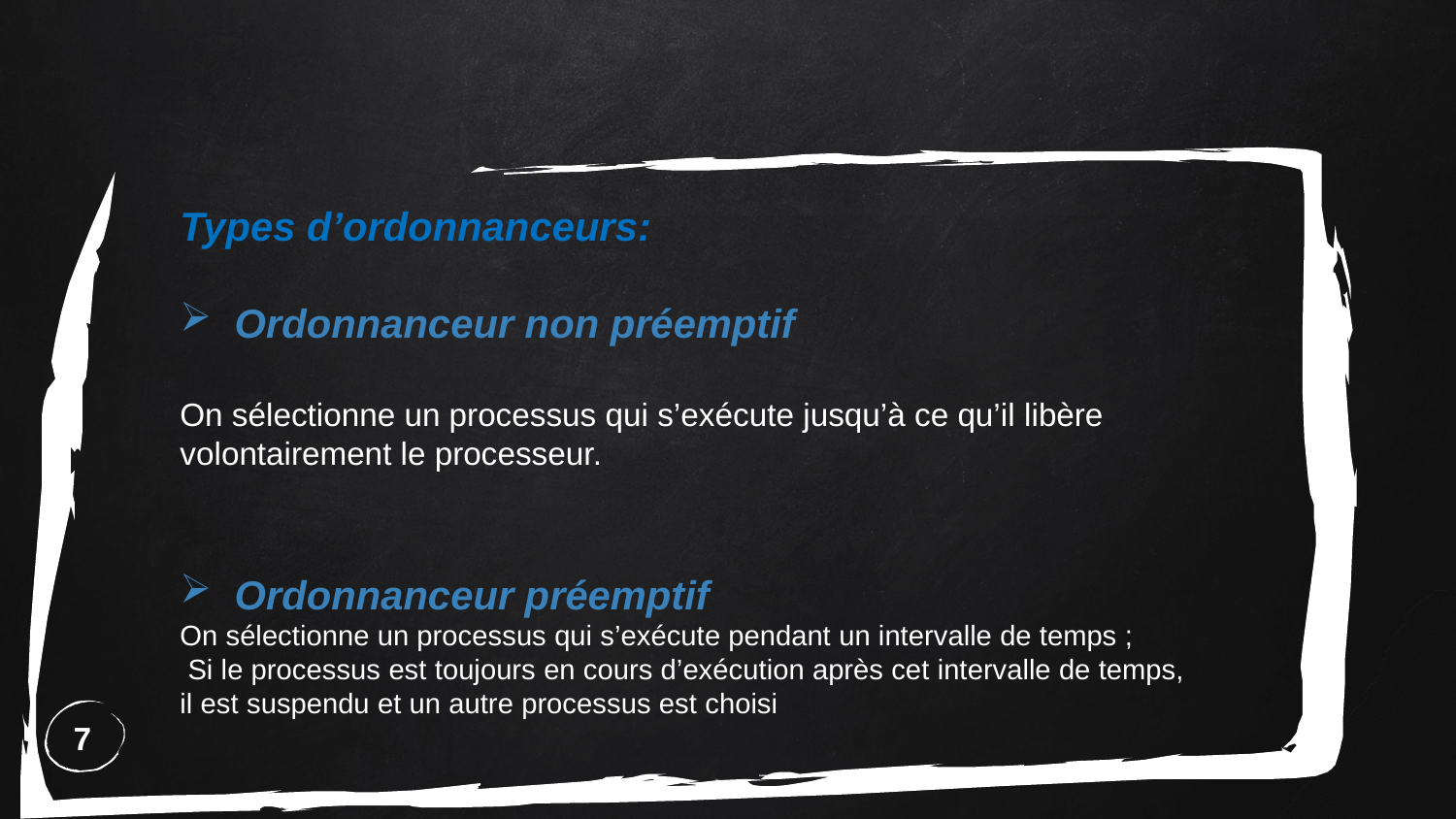

Types d’ordonnanceurs:

Ordonnanceur non préemptif

On sélectionne un processus qui s’exécute jusqu’à ce qu’il libère
volontairement le processeur.

Ordonnanceur préemptif
On sélectionne un processus qui s’exécute pendant un intervalle de temps ;
 Si le processus est toujours en cours d’exécution après cet intervalle de temps,
il est suspendu et un autre processus est choisi

7